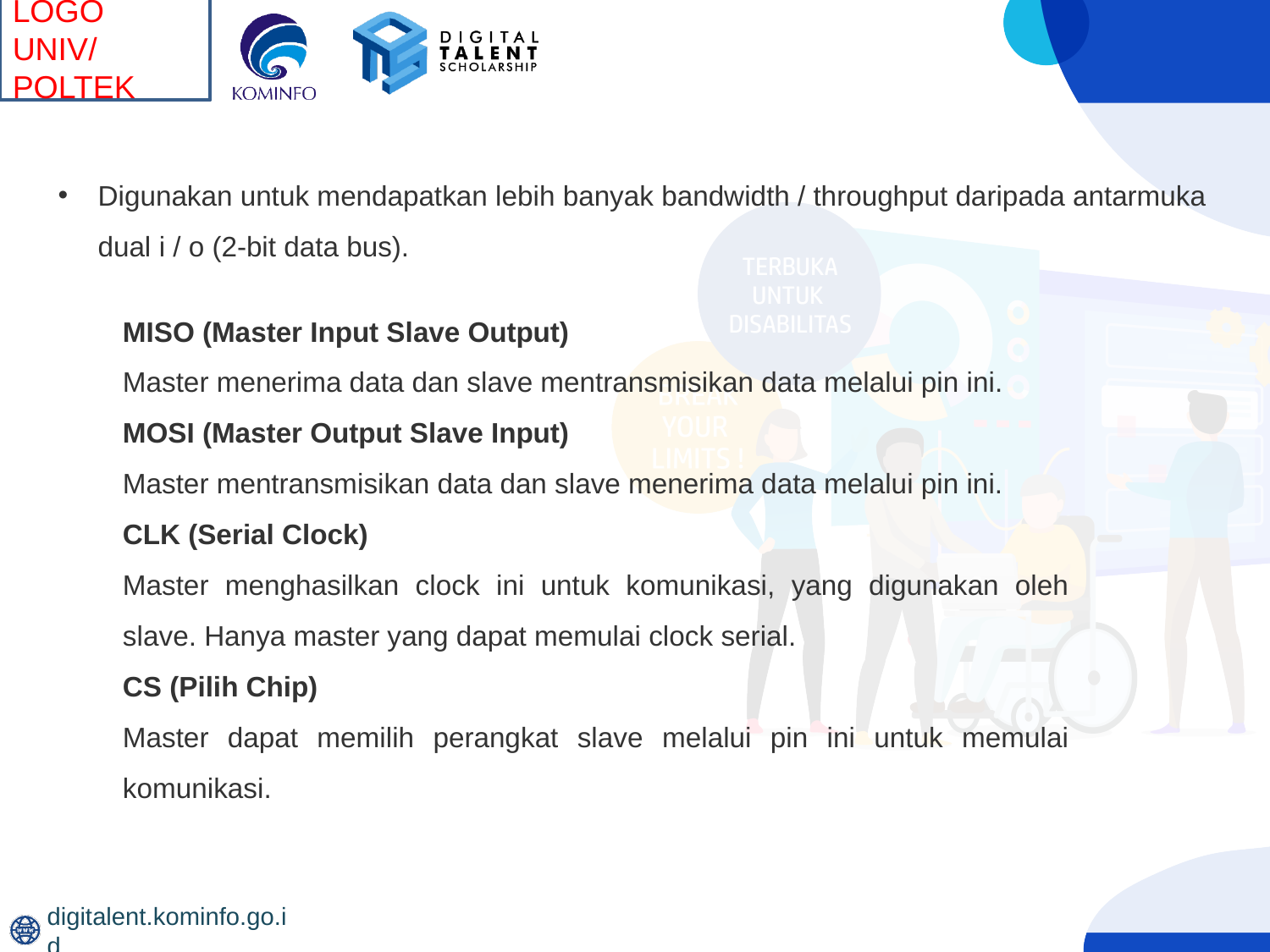

Digunakan untuk mendapatkan lebih banyak bandwidth / throughput daripada antarmuka dual i / o (2-bit data bus).
MISO (Master Input Slave Output)
Master menerima data dan slave mentransmisikan data melalui pin ini.
MOSI (Master Output Slave Input)
Master mentransmisikan data dan slave menerima data melalui pin ini.
CLK (Serial Clock)
Master menghasilkan clock ini untuk komunikasi, yang digunakan oleh slave. Hanya master yang dapat memulai clock serial.
CS (Pilih Chip)
Master dapat memilih perangkat slave melalui pin ini untuk memulai komunikasi.